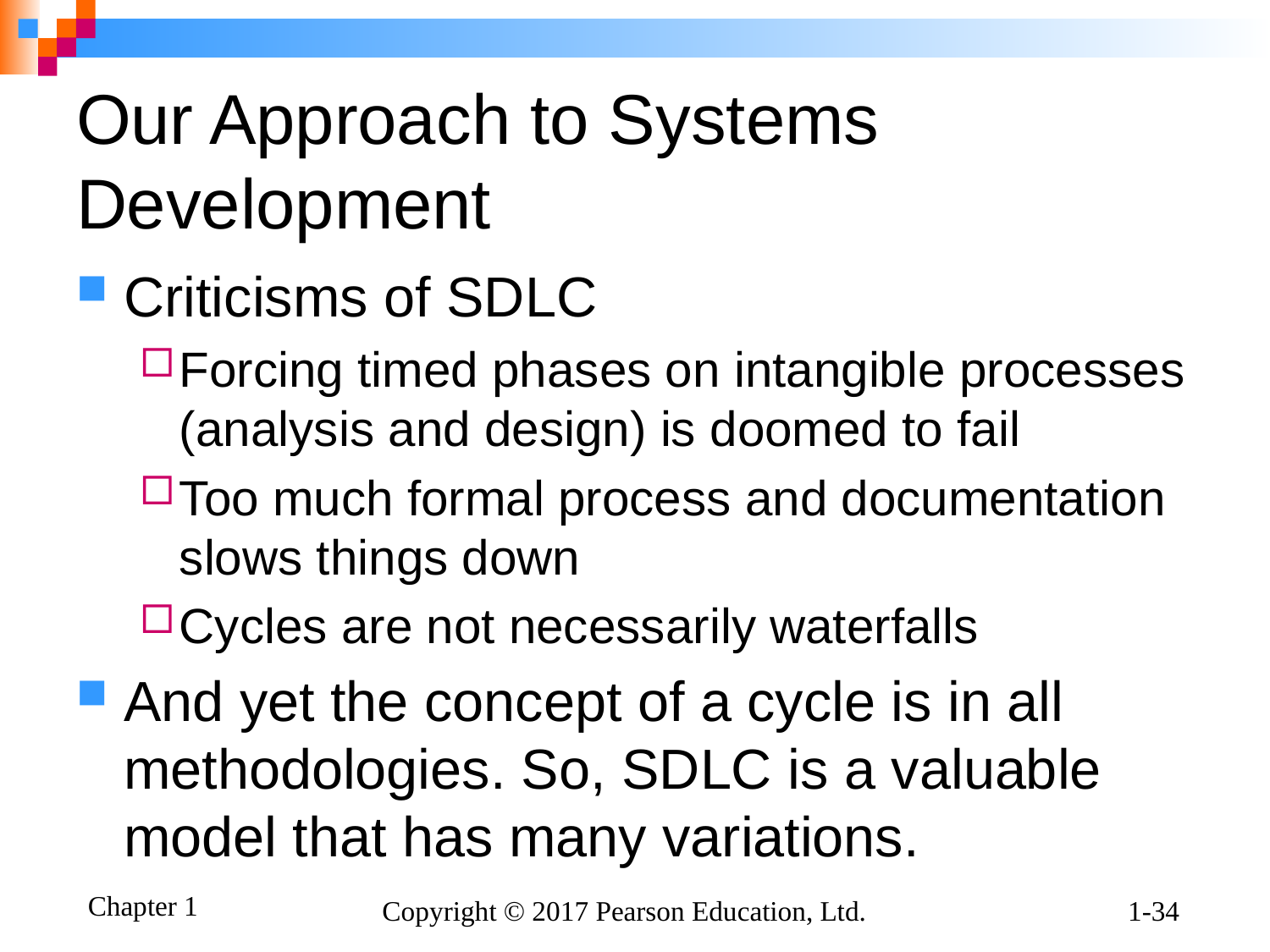

# Our Approach to Systems Development
Criticisms of SDLC
Forcing timed phases on intangible processes (analysis and design) is doomed to fail
Too much formal process and documentation slows things down
Cycles are not necessarily waterfalls
And yet the concept of a cycle is in all methodologies. So, SDLC is a valuable model that has many variations.